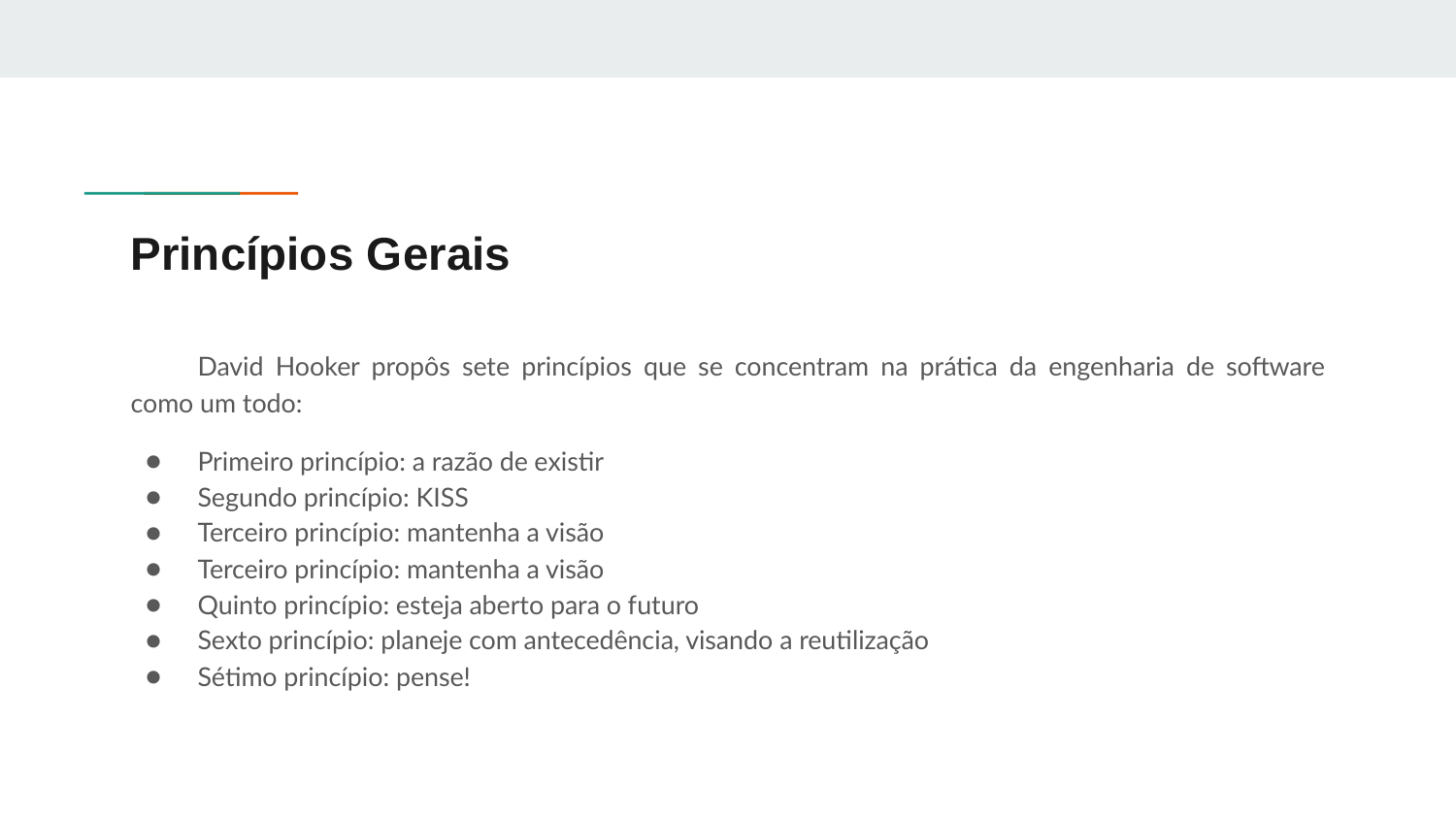

# Princípios Gerais
David Hooker propôs sete princípios que se concentram na prática da engenharia de software como um todo:
Primeiro princípio: a razão de existir
Segundo princípio: KISS
Terceiro princípio: mantenha a visão
Terceiro princípio: mantenha a visão
Quinto princípio: esteja aberto para o futuro
Sexto princípio: planeje com antecedência, visando a reutilização
Sétimo princípio: pense!